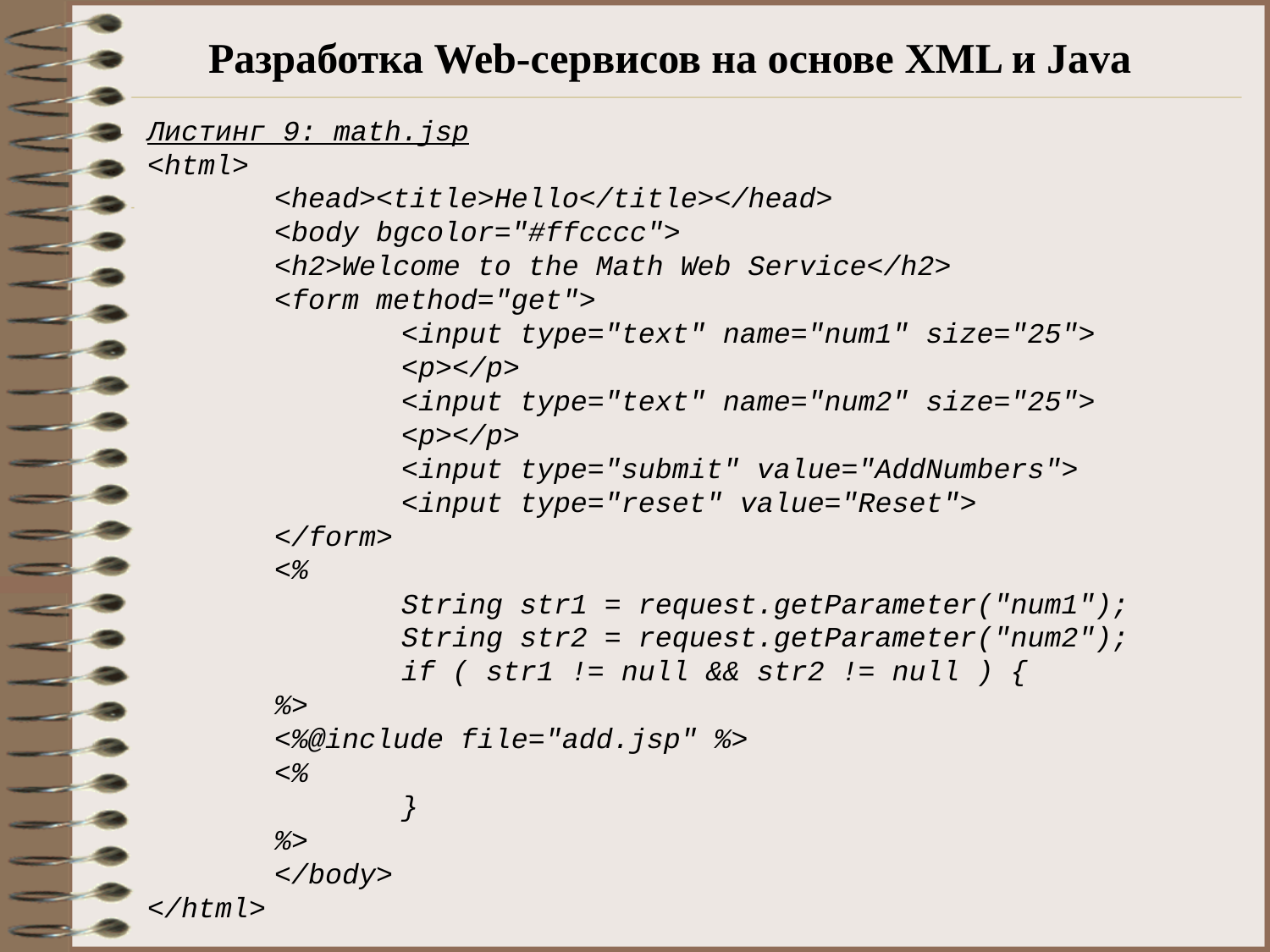

# Разработка Web-сервисов на основе XML и Java
Листинг 9: math.jsp
<html>
	<head><title>Hello</title></head>
	<body bgcolor="#ffcccc">
	<h2>Welcome to the Math Web Service</h2>
	<form method="get">
		<input type="text" name="num1" size="25">
		<p></p>
		<input type="text" name="num2" size="25">
		<p></p>
		<input type="submit" value="AddNumbers">
		<input type="reset" value="Reset">
	</form>
	<%
    		String str1 = request.getParameter("num1");
    		String str2 = request.getParameter("num2");
    		if ( str1 != null && str2 != null ) {
	%>
    	<%@include file="add.jsp" %>
	<%
    		}
	%>
	</body>
</html>